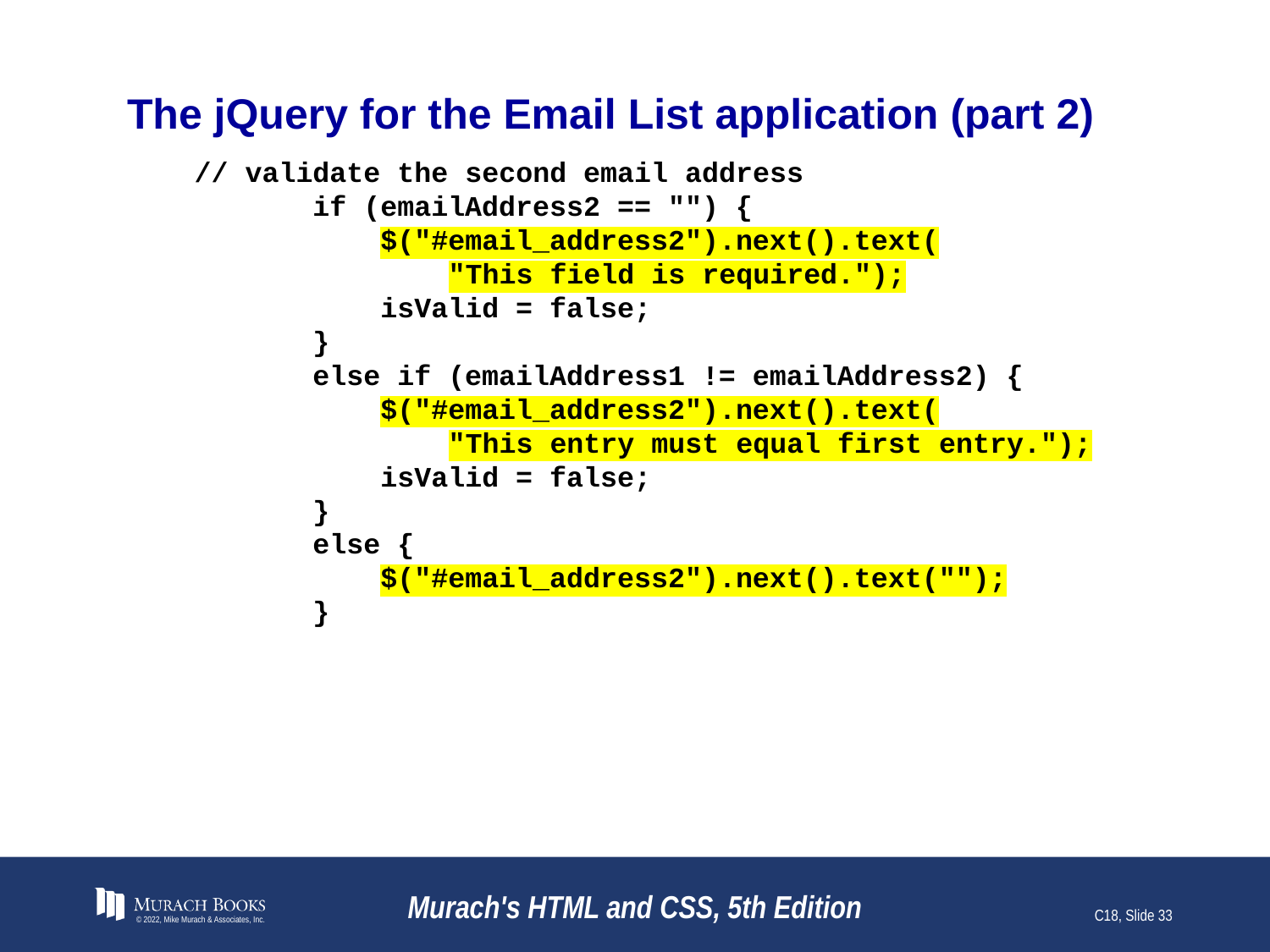

# The jQuery for the Email List application (part 2)
 // validate the second email address
        if (emailAddress2 == "") {
            $("#email_address2").next().text(
                "This field is required.");
            isValid = false;
        }
        else if (emailAddress1 != emailAddress2) {
            $("#email_address2").next().text(
                "This entry must equal first entry.");
            isValid = false;
        }
        else {
            $("#email_address2").next().text("");
        }

© 2022, Mike Murach & Associates, Inc.
Murach's HTML and CSS, 5th Edition

C18, Slide 33